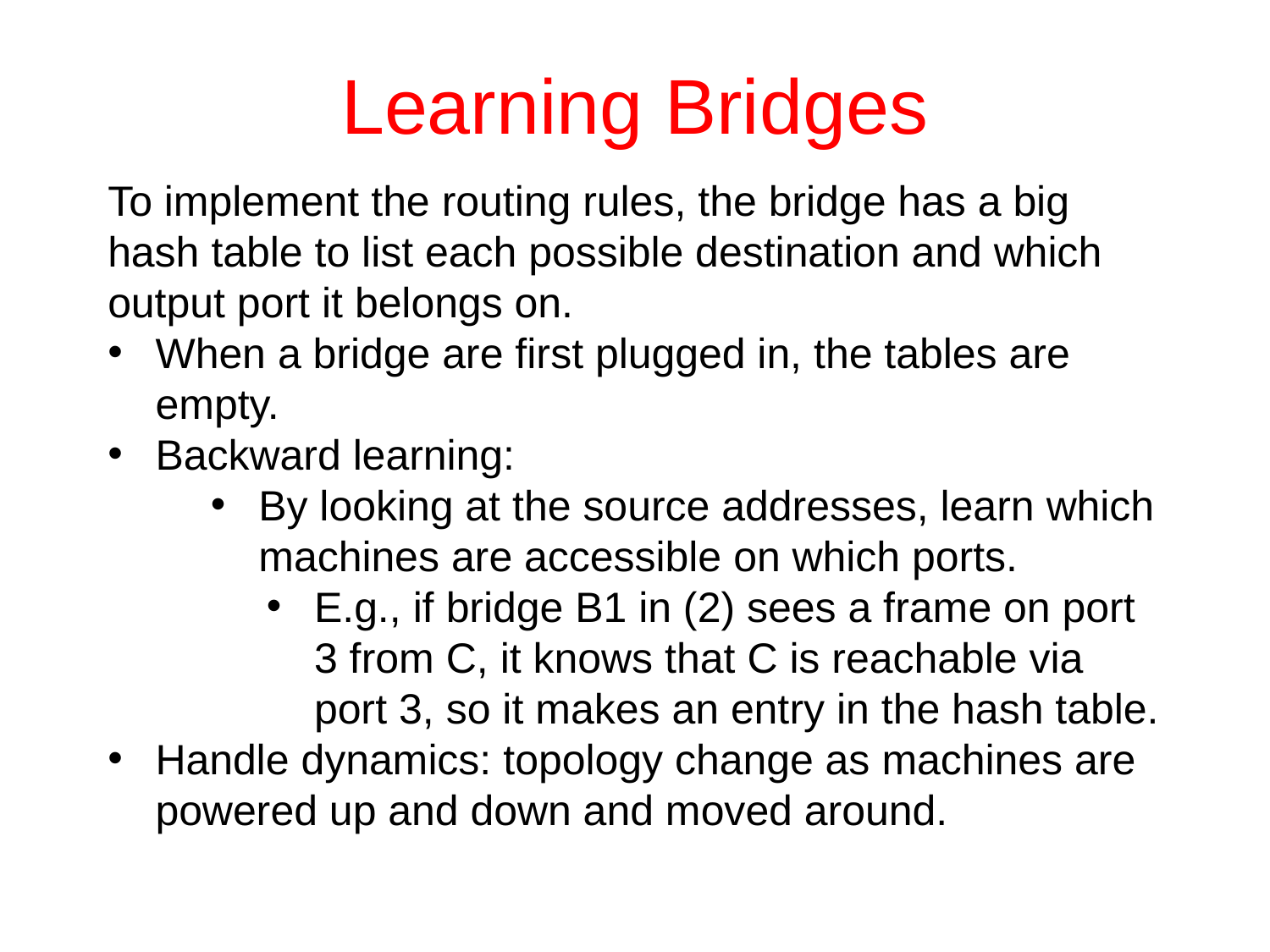

# Learning Bridges
To implement the routing rules, the bridge has a big hash table to list each possible destination and which output port it belongs on.
When a bridge are first plugged in, the tables are empty.
Backward learning:
By looking at the source addresses, learn which machines are accessible on which ports.
E.g., if bridge B1 in (2) sees a frame on port 3 from C, it knows that C is reachable via port 3, so it makes an entry in the hash table.
Handle dynamics: topology change as machines are powered up and down and moved around.